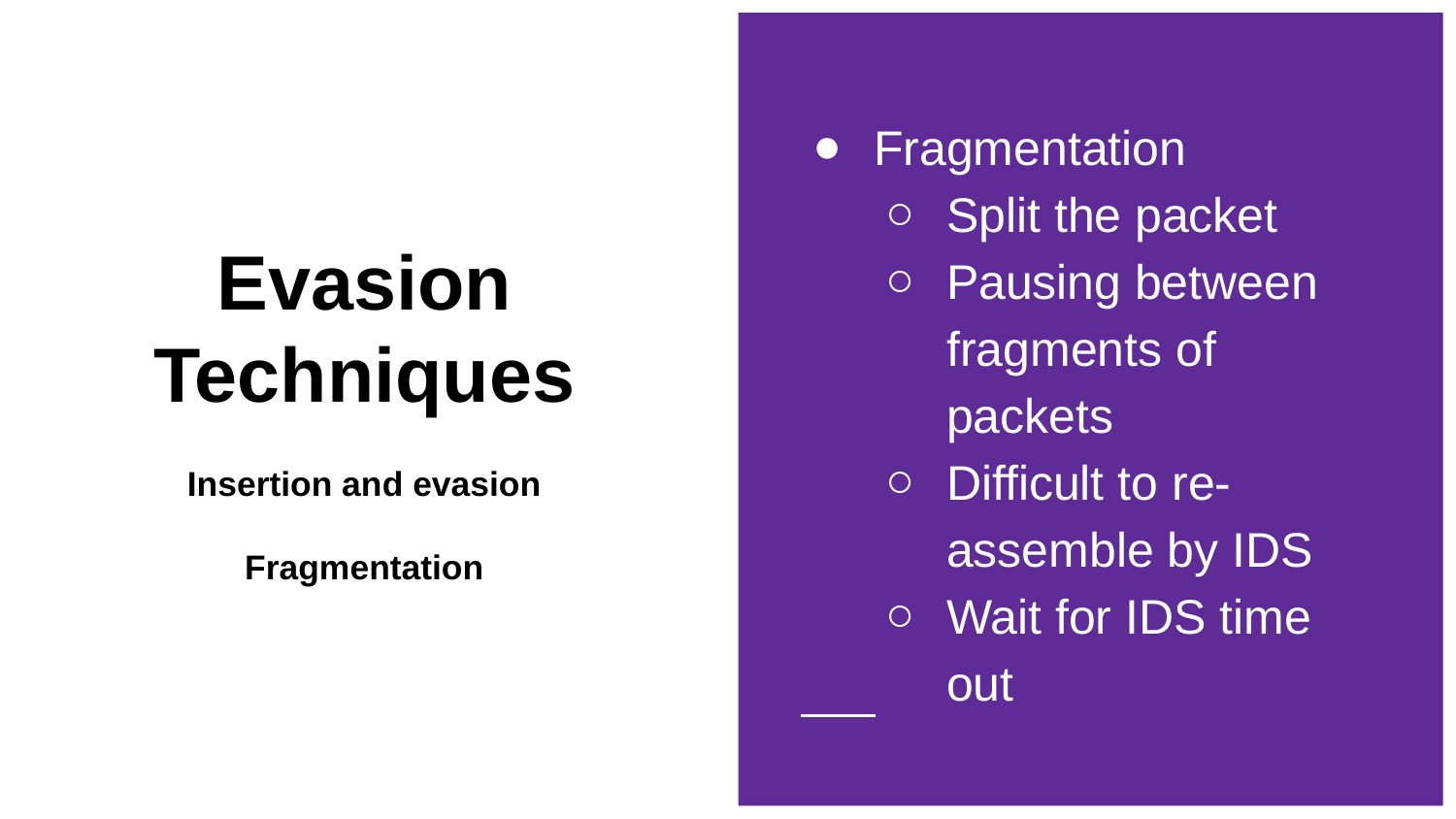

Fragmentation
Split the packet
Pausing between fragments of packets
Difficult to re-assemble by IDS
Wait for IDS time out
# Evasion Techniques
Insertion and evasion
Fragmentation